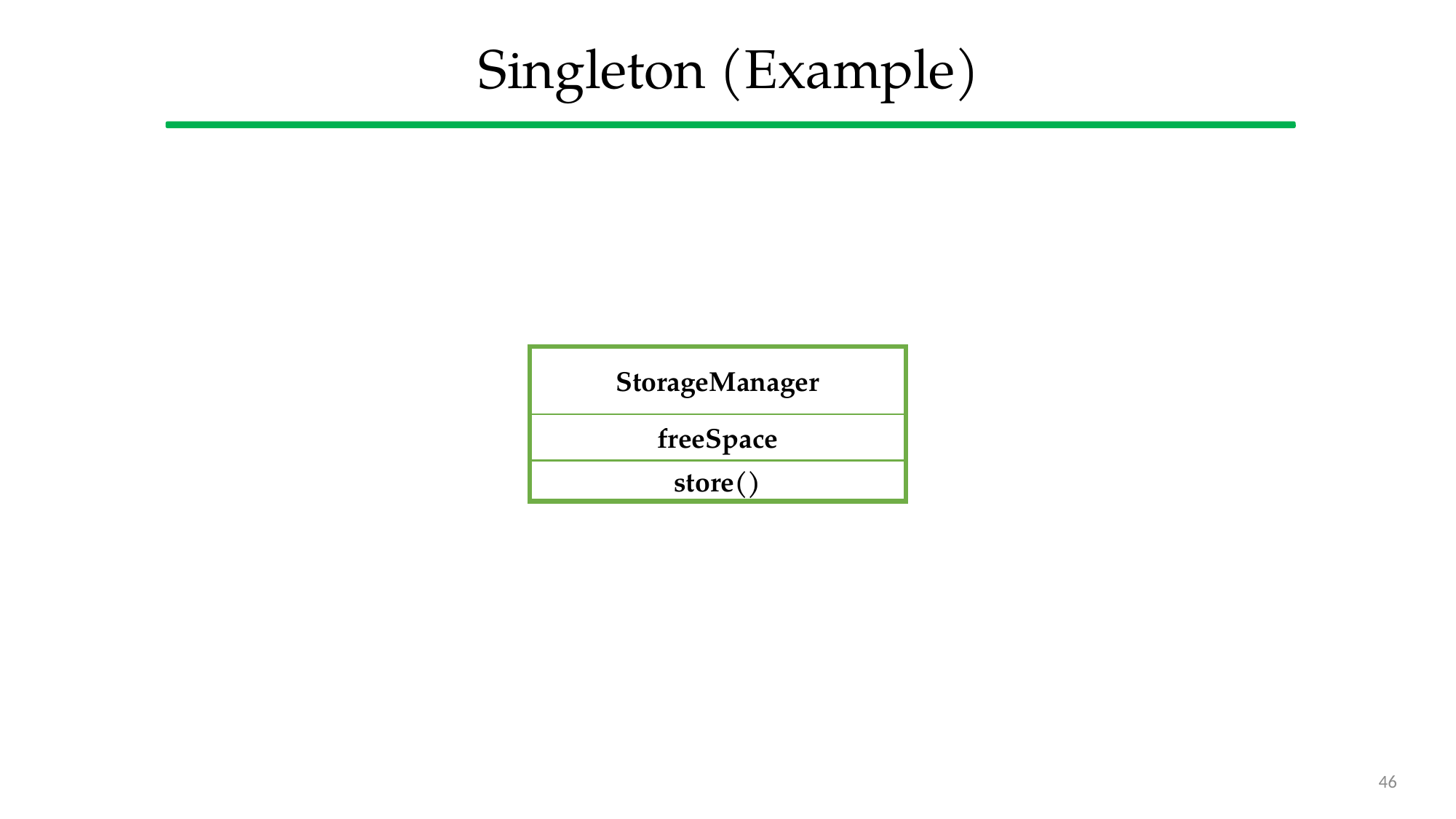

# Singleton (Example)

StorageManager
freeSpace
store()
46